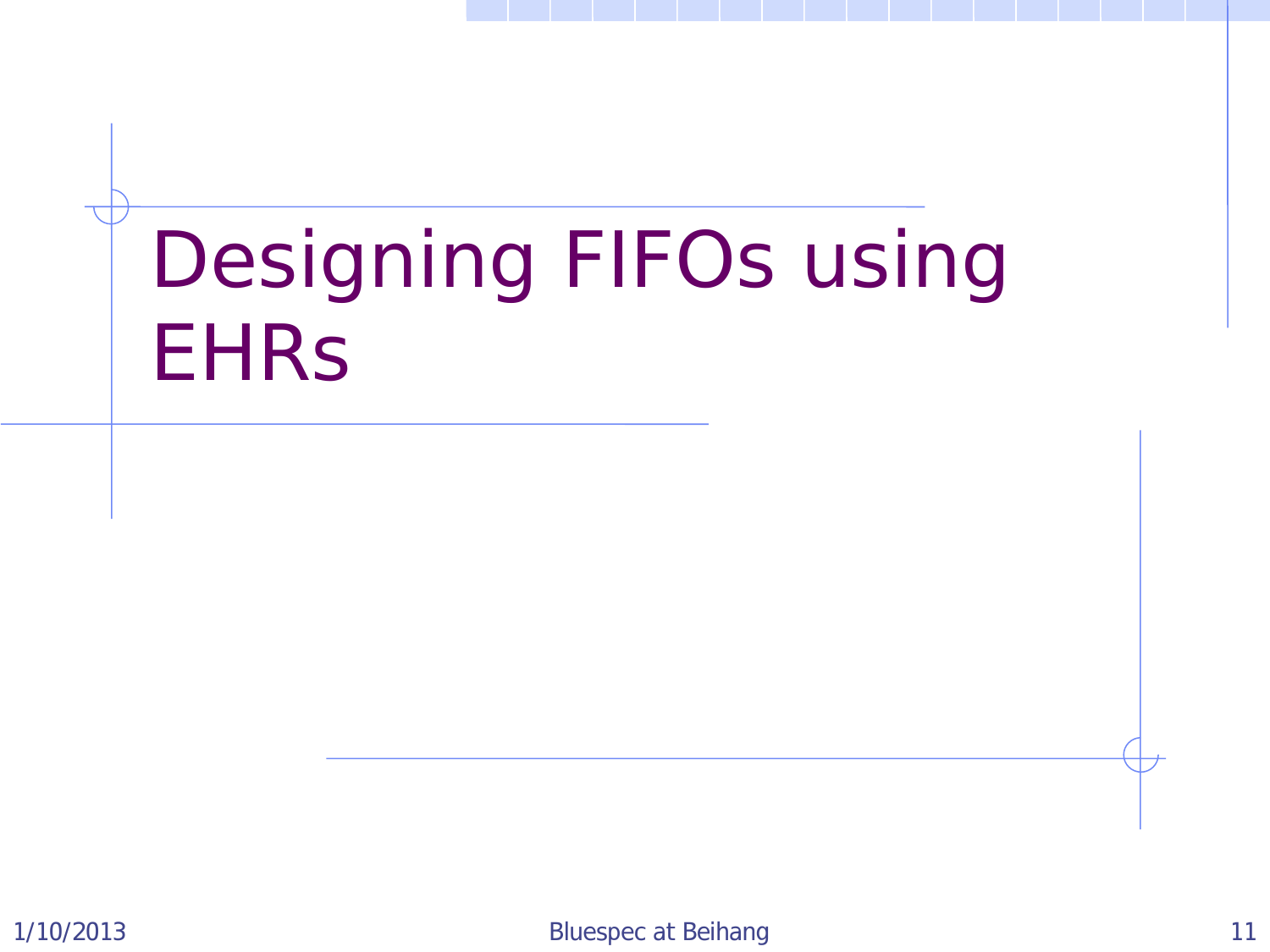

# Designing FIFOs using EHRs

1/10/2013
Bluespec at Beihang
11